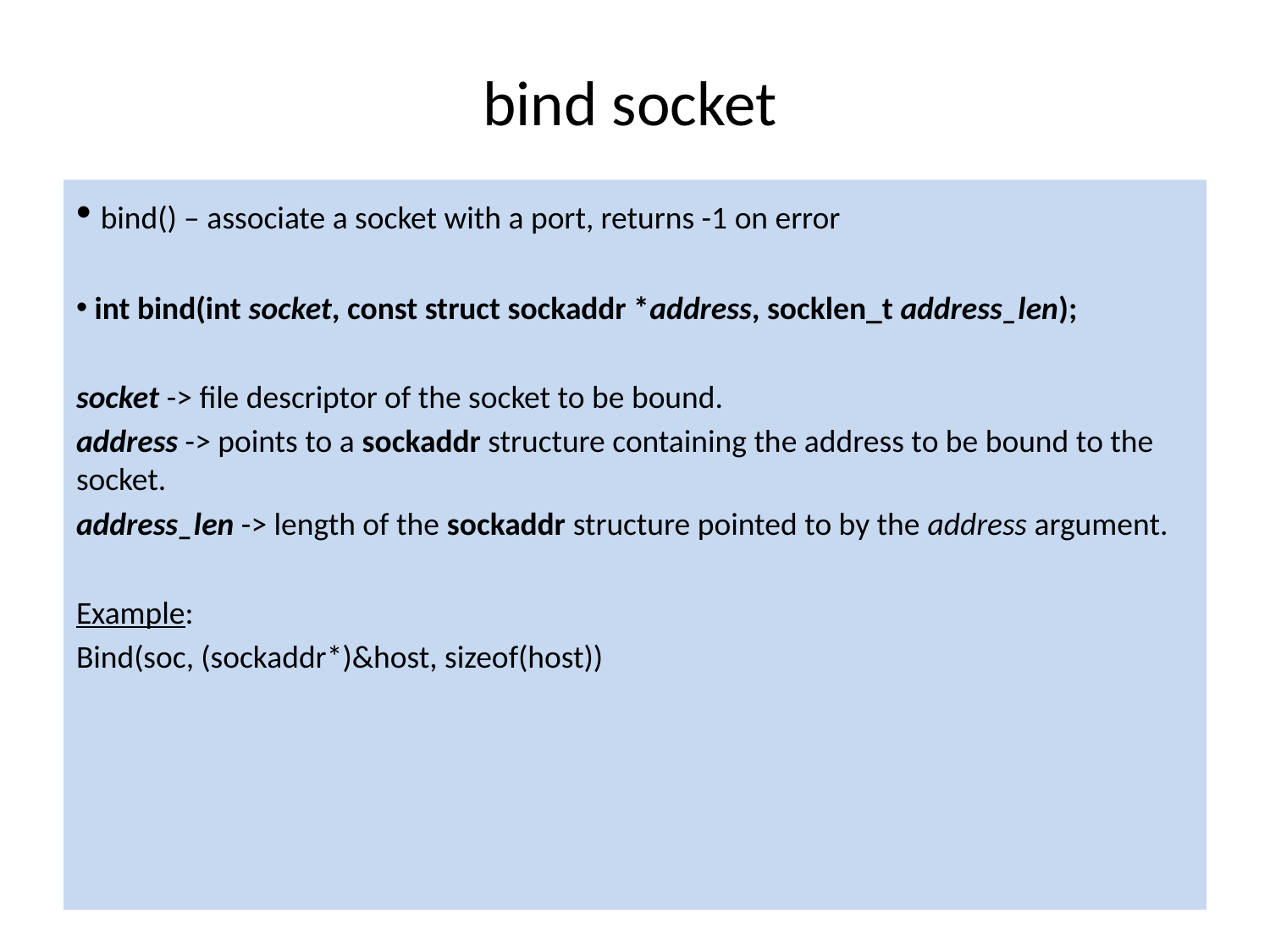

# bind socket
 bind() – associate a socket with a port, returns -1 on error

 int bind(int socket, const struct sockaddr *address, socklen_t address_len);

socket -> file descriptor of the socket to be bound.
address -> points to a sockaddr structure containing the address to be bound to the socket.
address_len -> length of the sockaddr structure pointed to by the address argument.

Example:
Bind(soc, (sockaddr*)&host, sizeof(host))